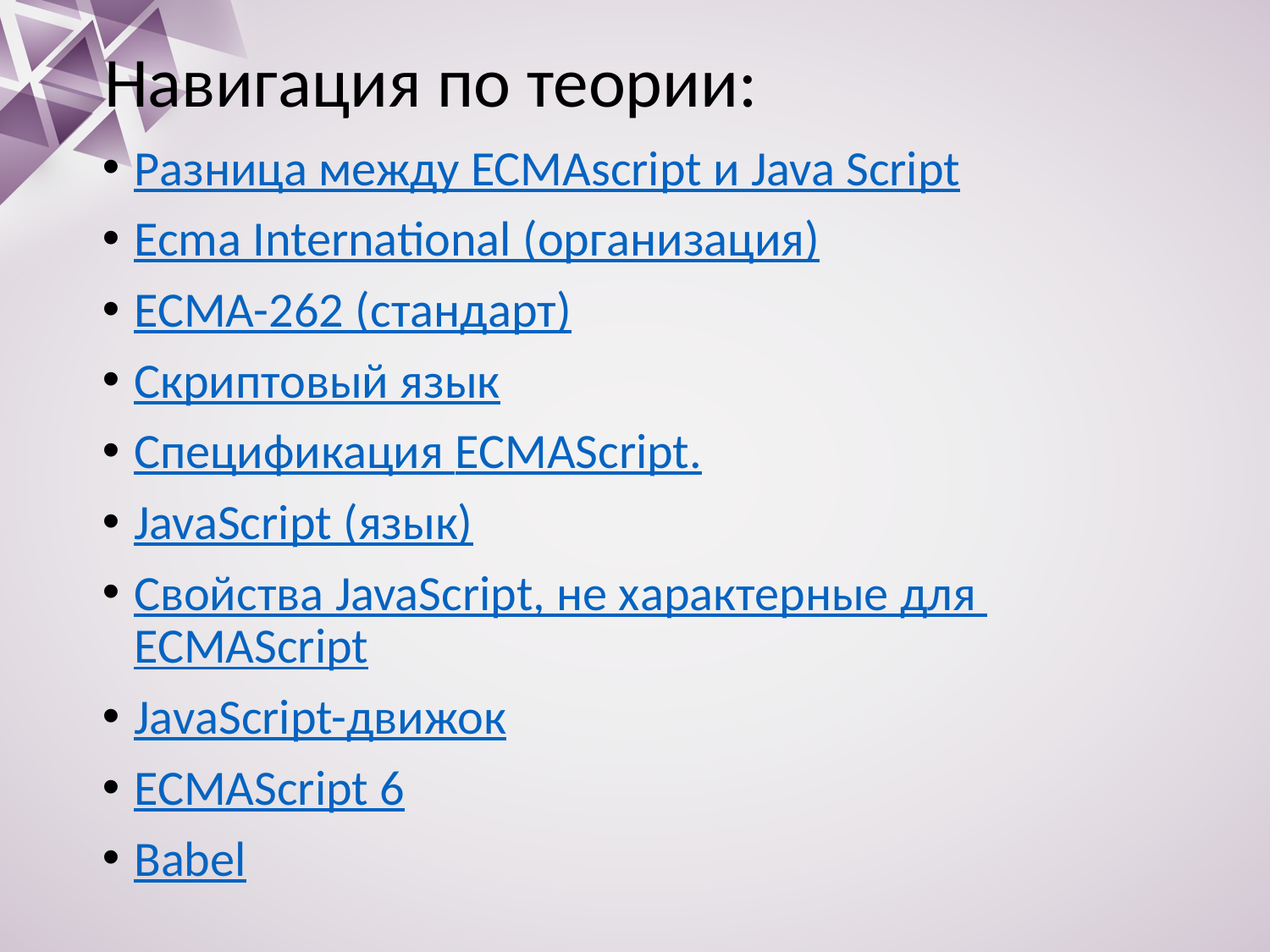

# Навигация по теории:
Разница между ECMAscript и Java Script
Ecma International (организация)
ECMA-262 (стандарт)
Скриптовый язык
Спецификация ECMAScript.
JavaScript (язык)
Свойства JavaScript, не характерные для ECMAScript
JavaScript-движок
ECMAScript 6
Babel